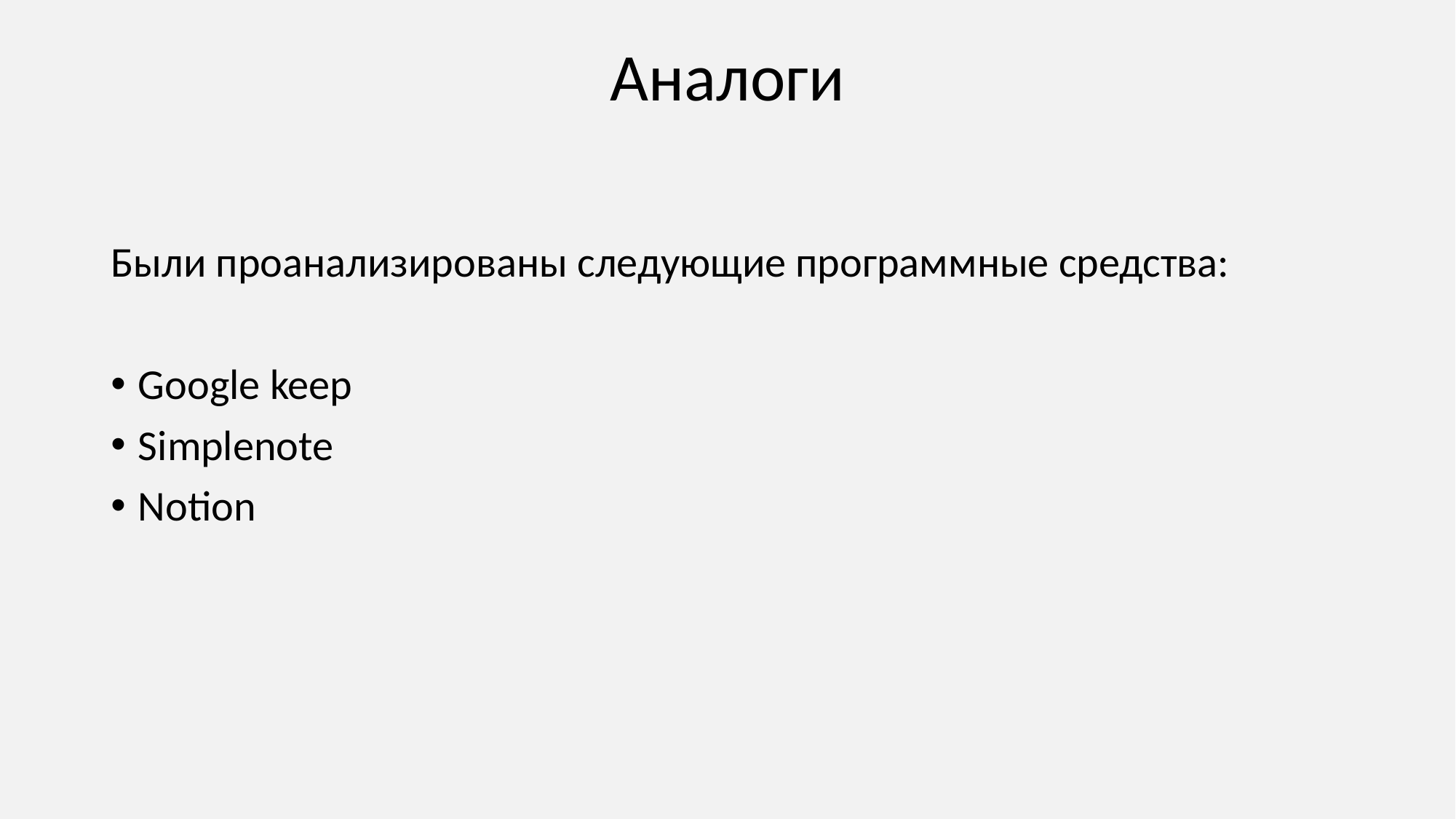

# Аналоги
Были проанализированы следующие программные средства:

Google keep
Simplenote
Notion